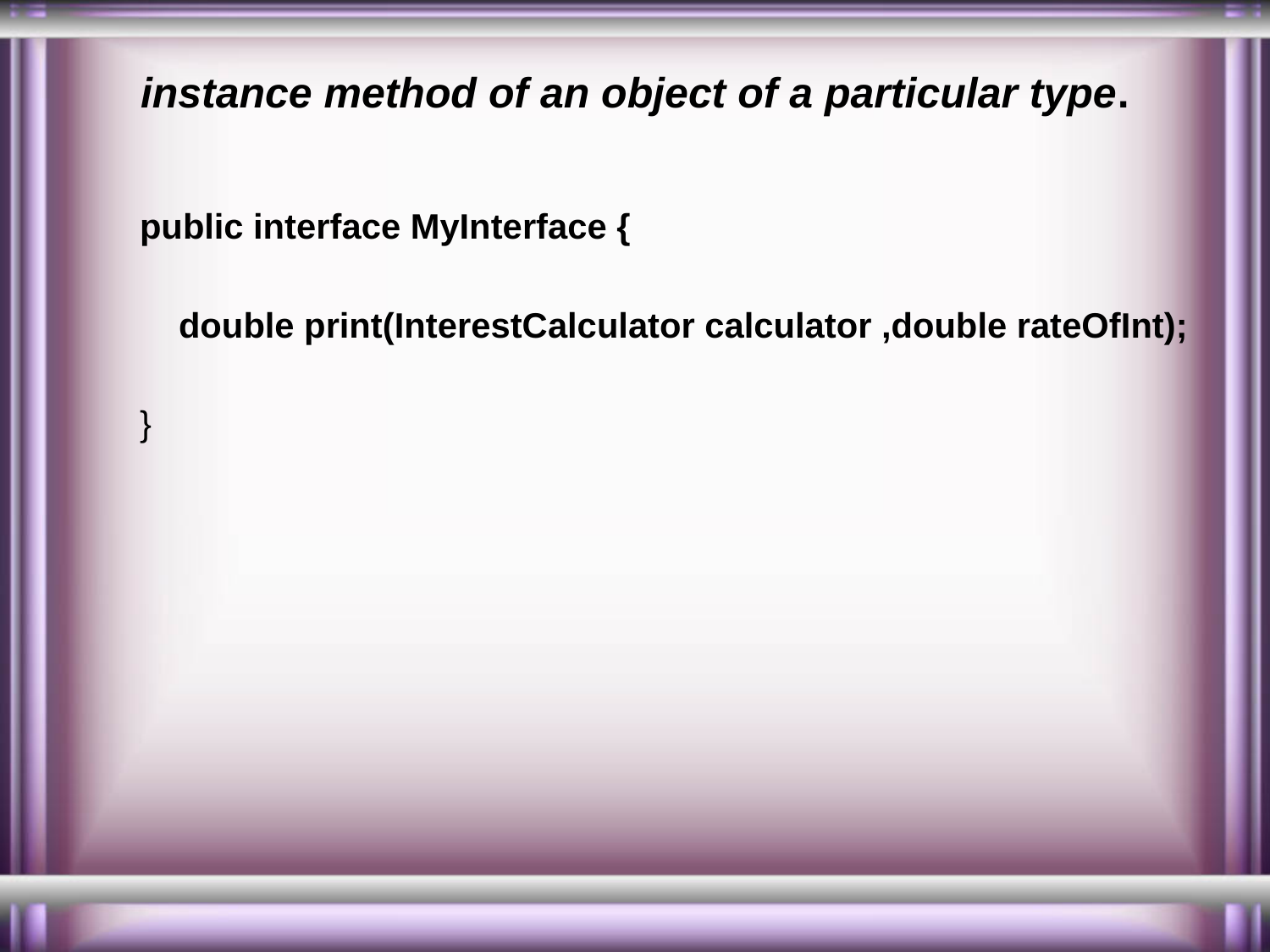

# instance method of an object of a particular type.

public interface MyInterface {

    double print(InterestCalculator calculator ,double rateOfInt);

}